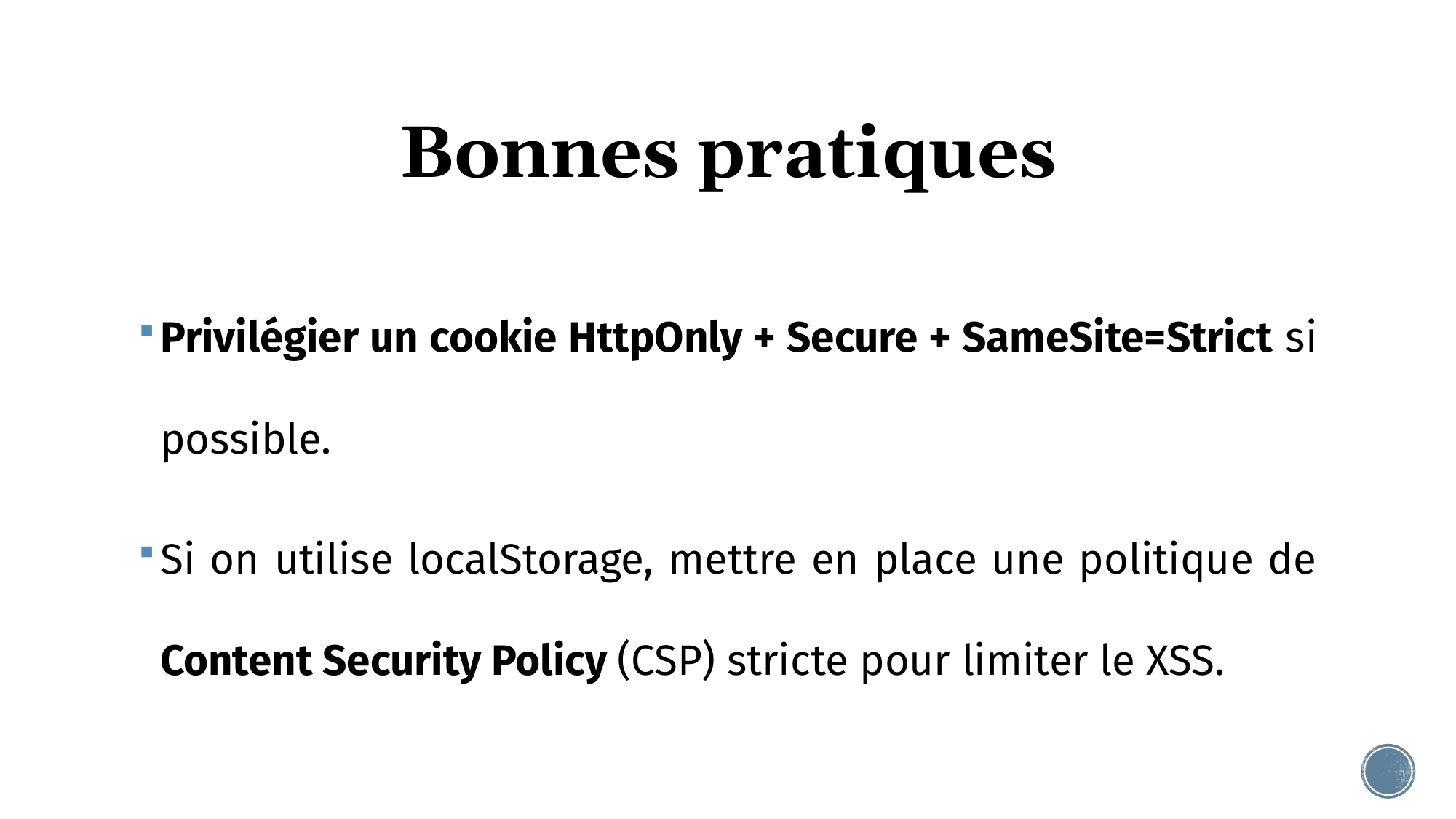

# Bonnes pratiques
Privilégier un cookie HttpOnly + Secure + SameSite=Strict si possible.
Si on utilise localStorage, mettre en place une politique de Content Security Policy (CSP) stricte pour limiter le XSS.